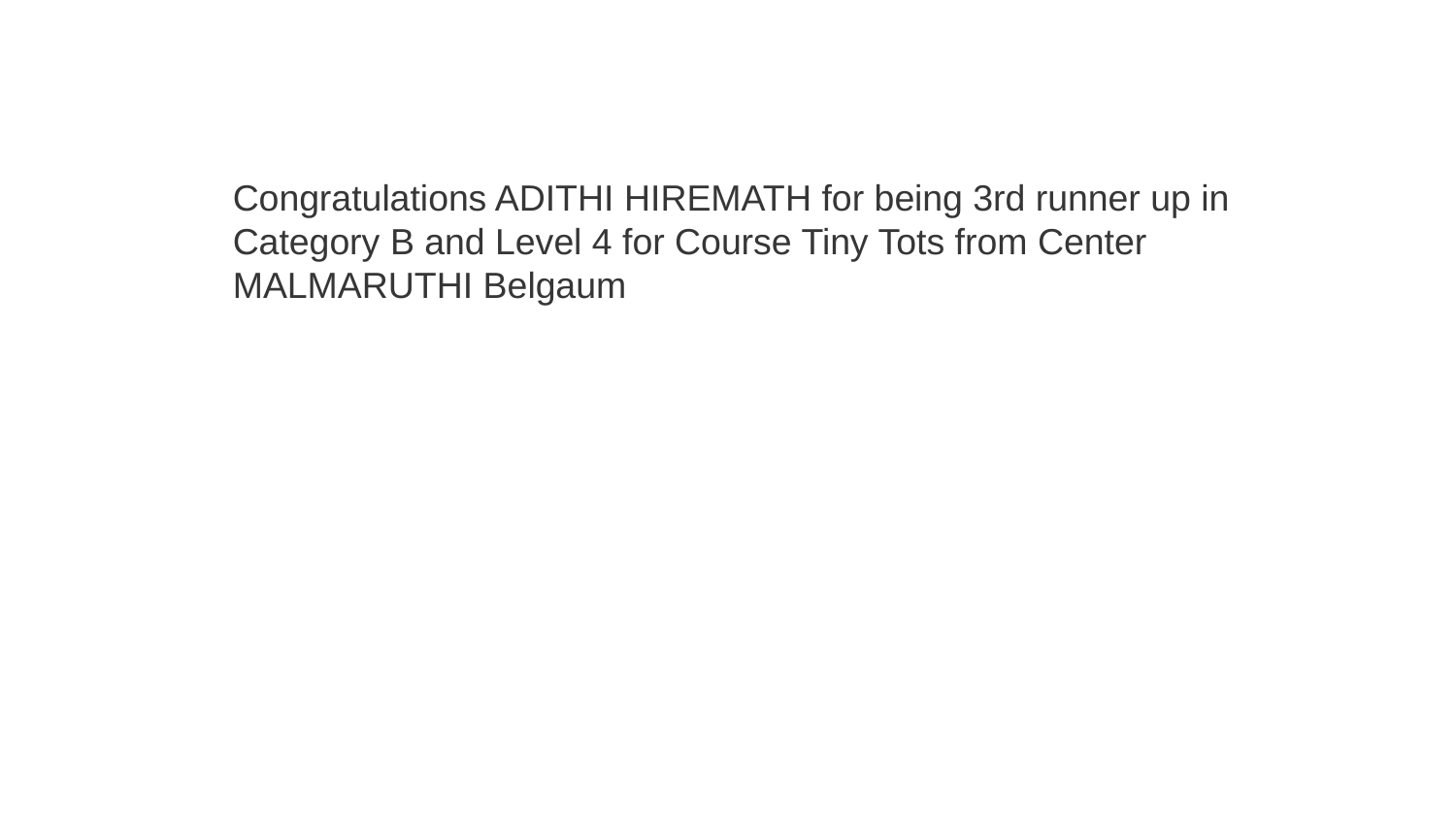

Congratulations ADITHI HIREMATH for being 3rd runner up in Category B and Level 4 for Course Tiny Tots from Center MALMARUTHI Belgaum